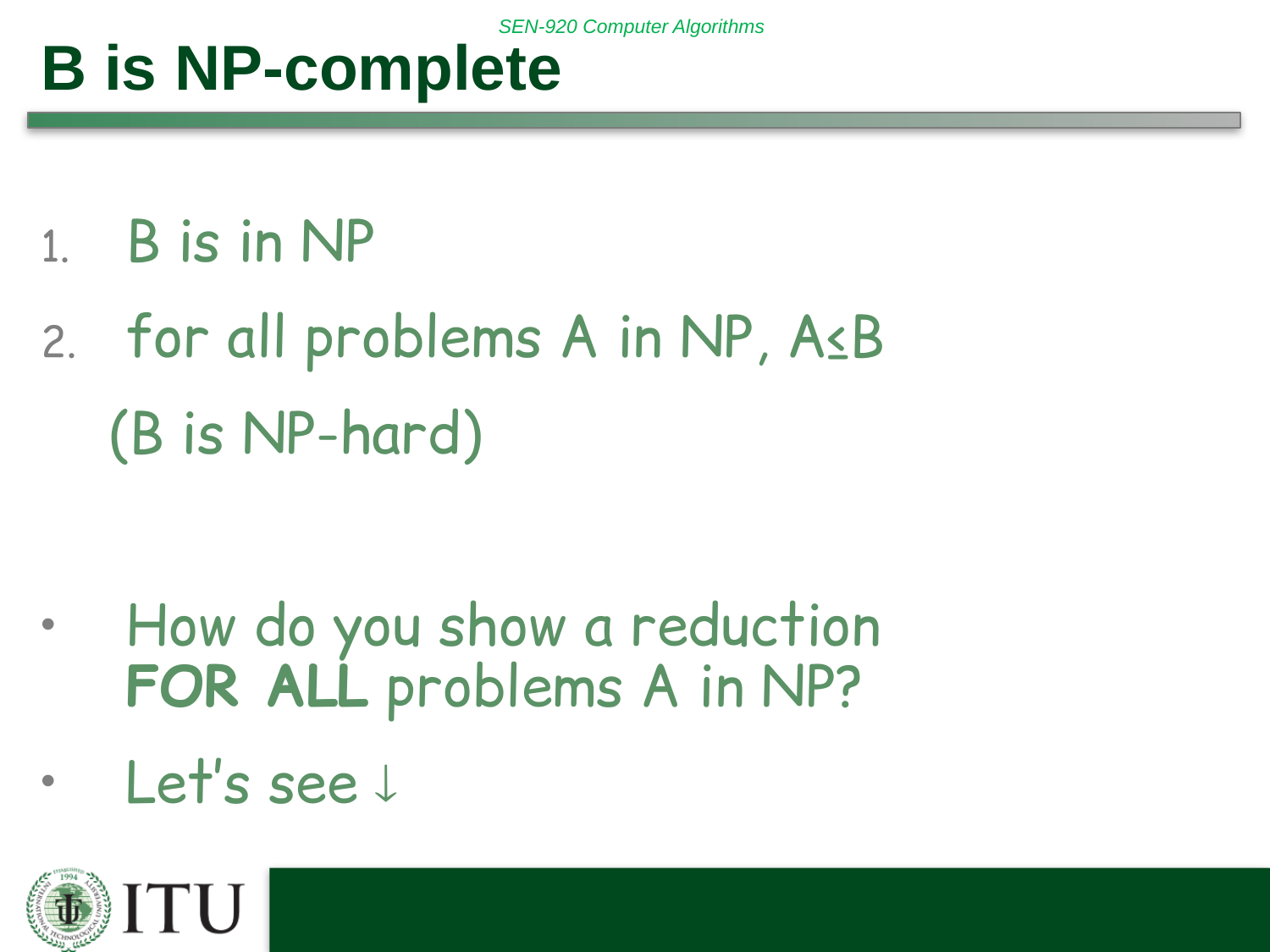

# B is NP-complete

B is in NP
for all problems A in NP, A≤B
    (B is NP-hard)

How do you show a reduction                     FOR ALL problems A in NP?
Let’s see ↓